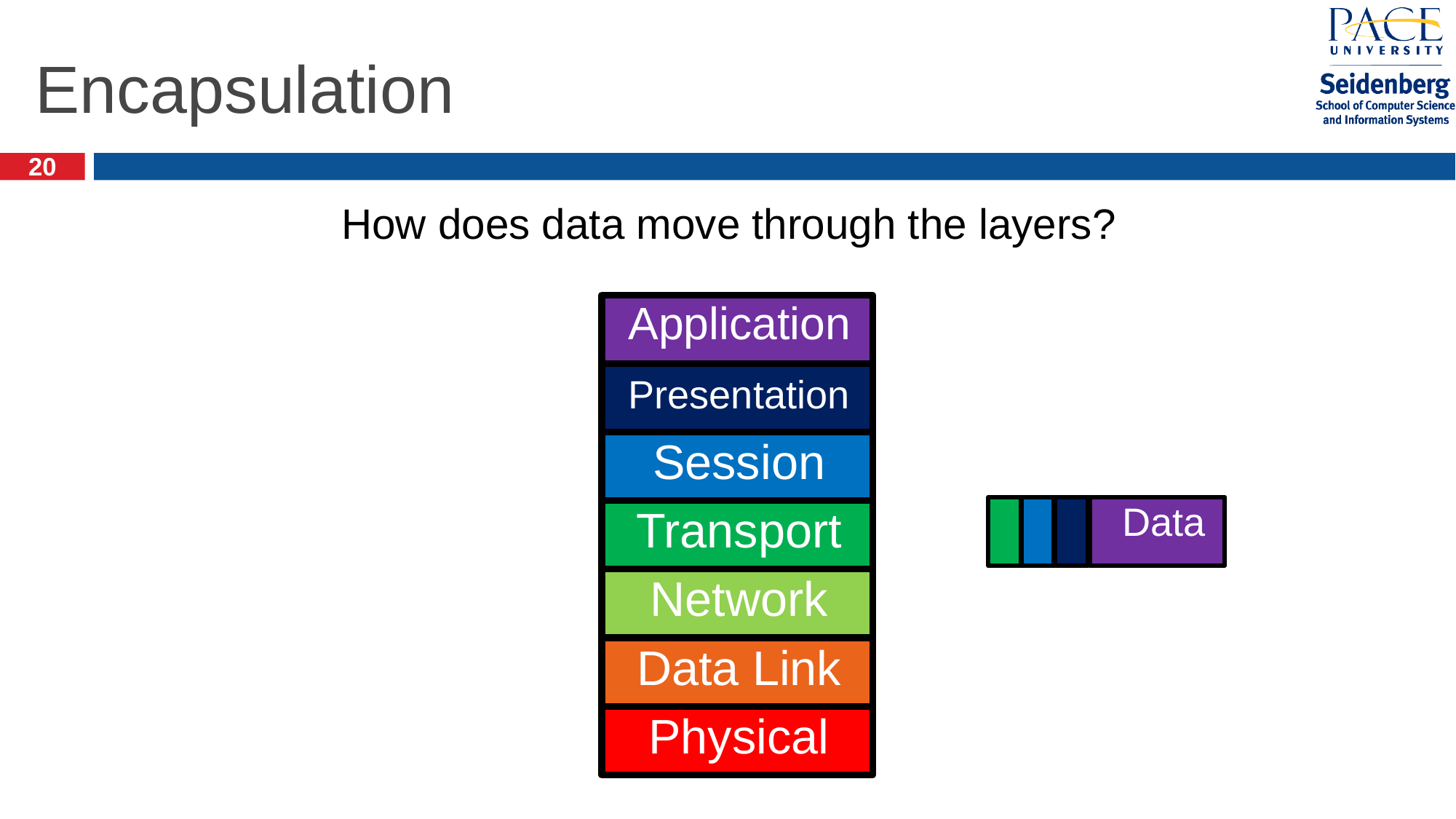

# Encapsulation
20
How does data move through the layers?
Application

Presentation

Session

Data

Transport

Network

Data Link

Physical